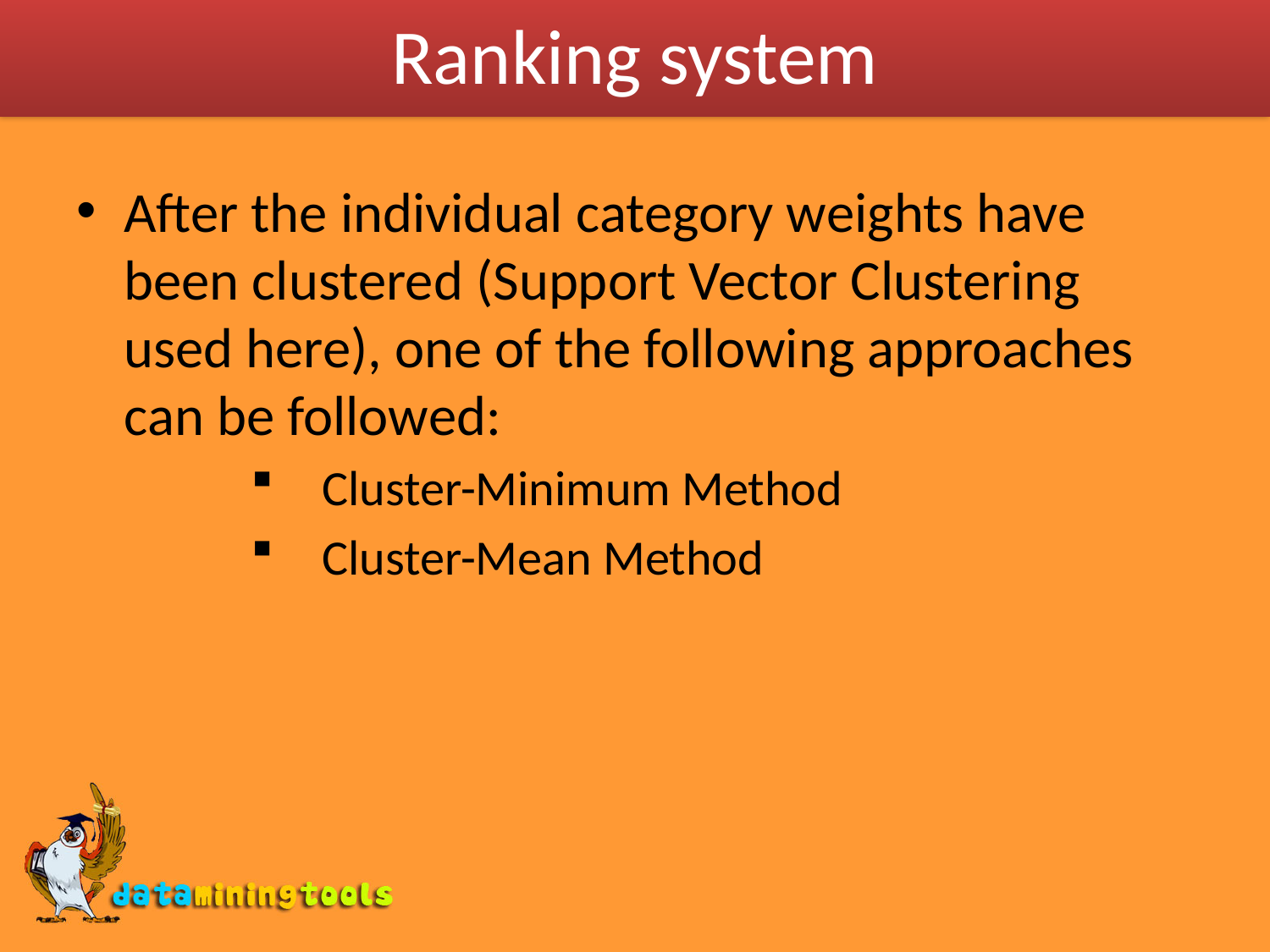

# Ranking system
After the individual category weights have been clustered (Support Vector Clustering used here), one of the following approaches can be followed:
Cluster-Minimum Method
Cluster-Mean Method